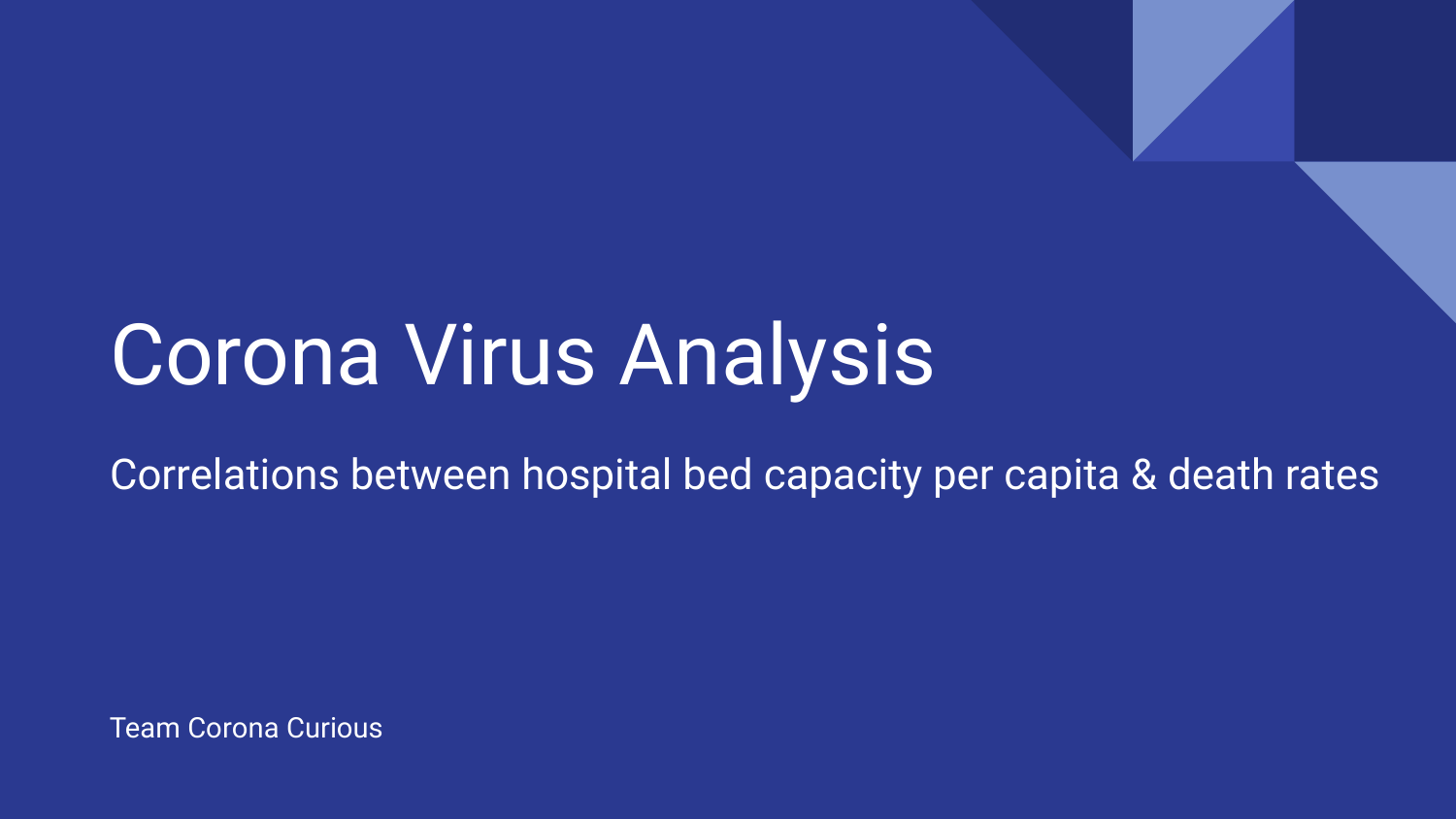

# Corona Virus Analysis
Correlations between hospital bed capacity per capita & death rates
Team Corona Curious